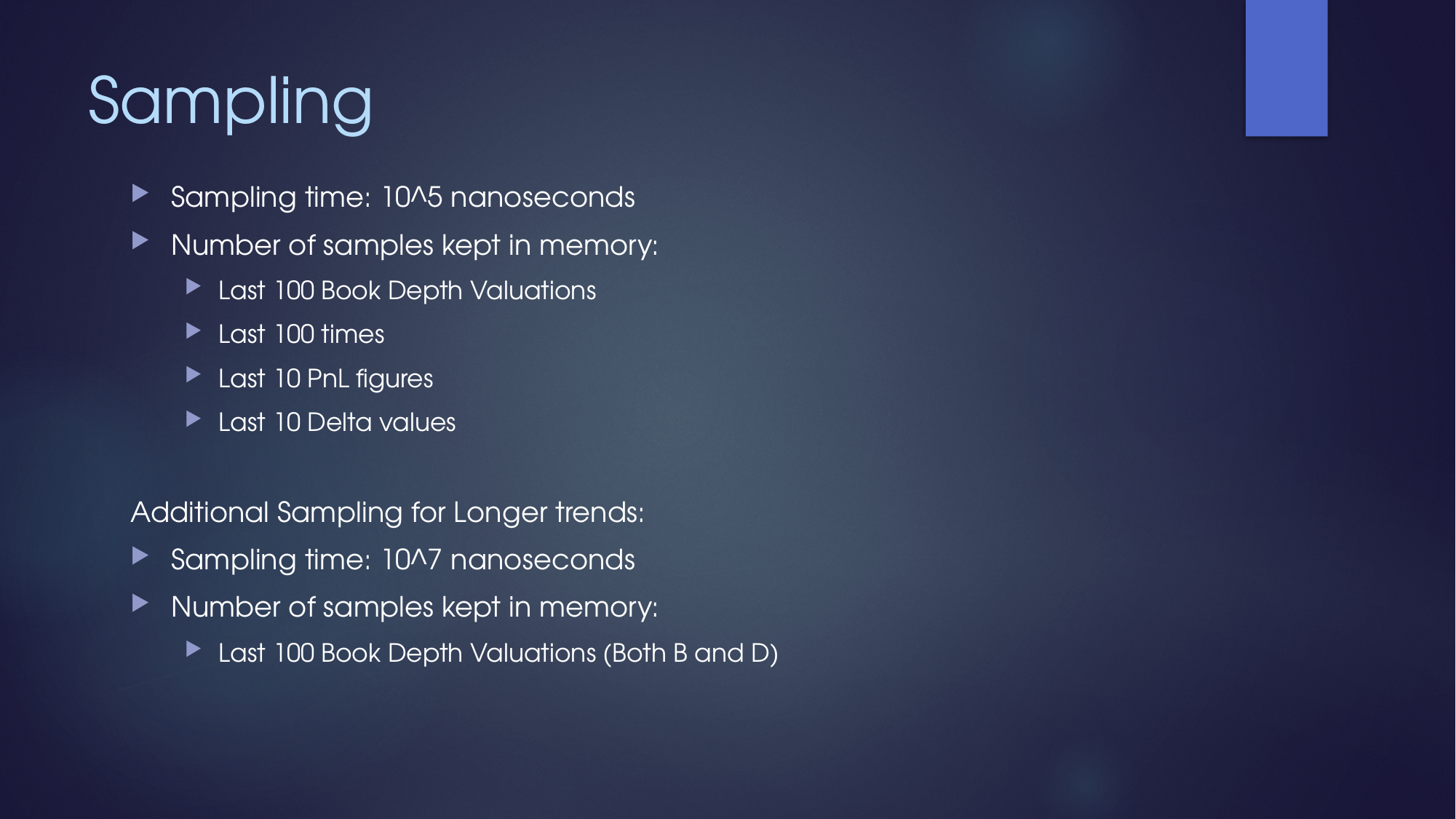

# Sampling
Sampling time: 10^5 nanoseconds
Number of samples kept in memory:
Last 100 Book Depth Valuations
Last 100 times
Last 10 PnL figures
Last 10 Delta values

Additional Sampling for Longer trends:
Sampling time: 10^7 nanoseconds
Number of samples kept in memory:
Last 100 Book Depth Valuations (Both B and D)